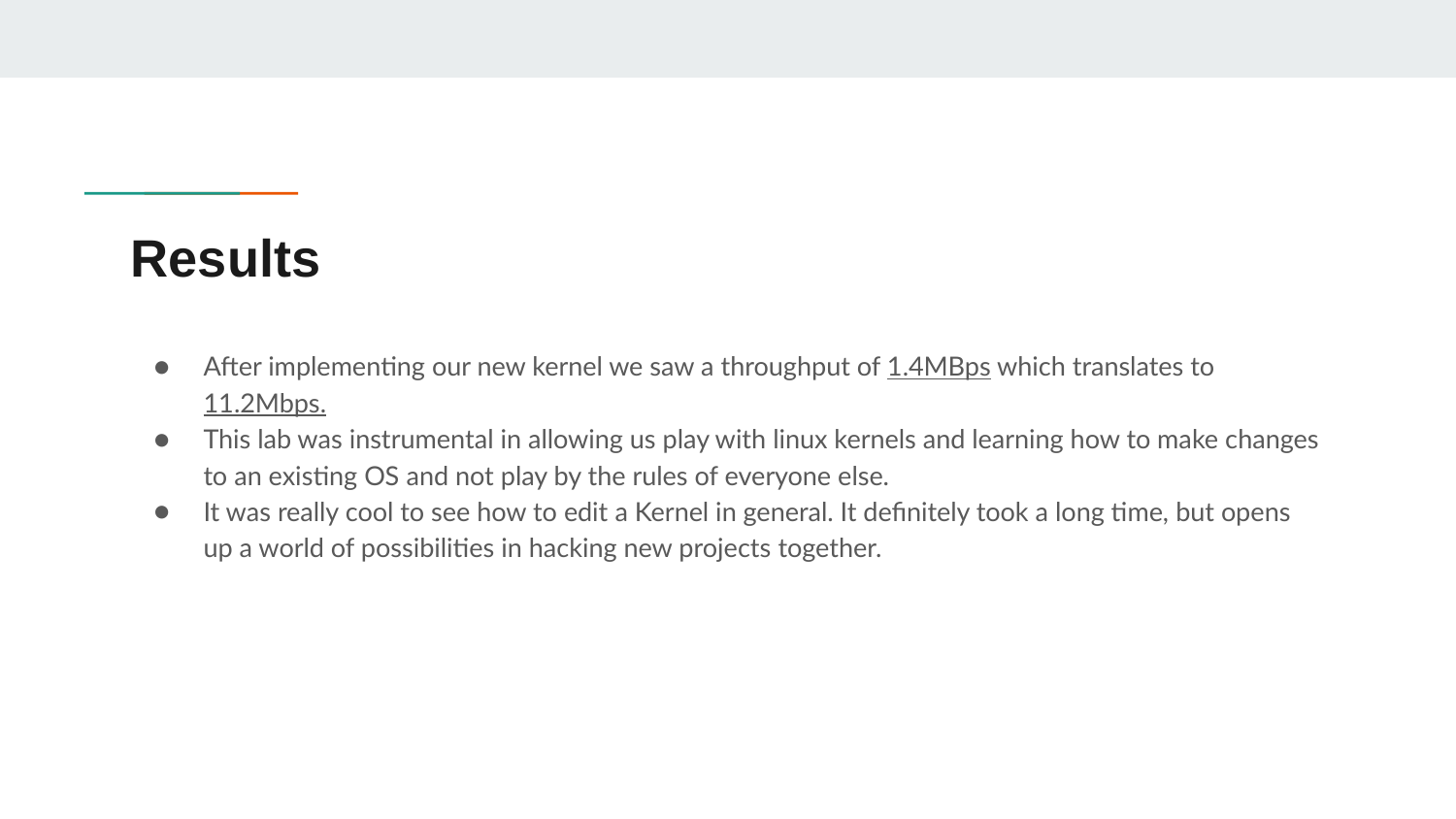

# Results
After implementing our new kernel we saw a throughput of 1.4MBps which translates to 11.2Mbps.
This lab was instrumental in allowing us play with linux kernels and learning how to make changes to an existing OS and not play by the rules of everyone else.
It was really cool to see how to edit a Kernel in general. It definitely took a long time, but opens up a world of possibilities in hacking new projects together.